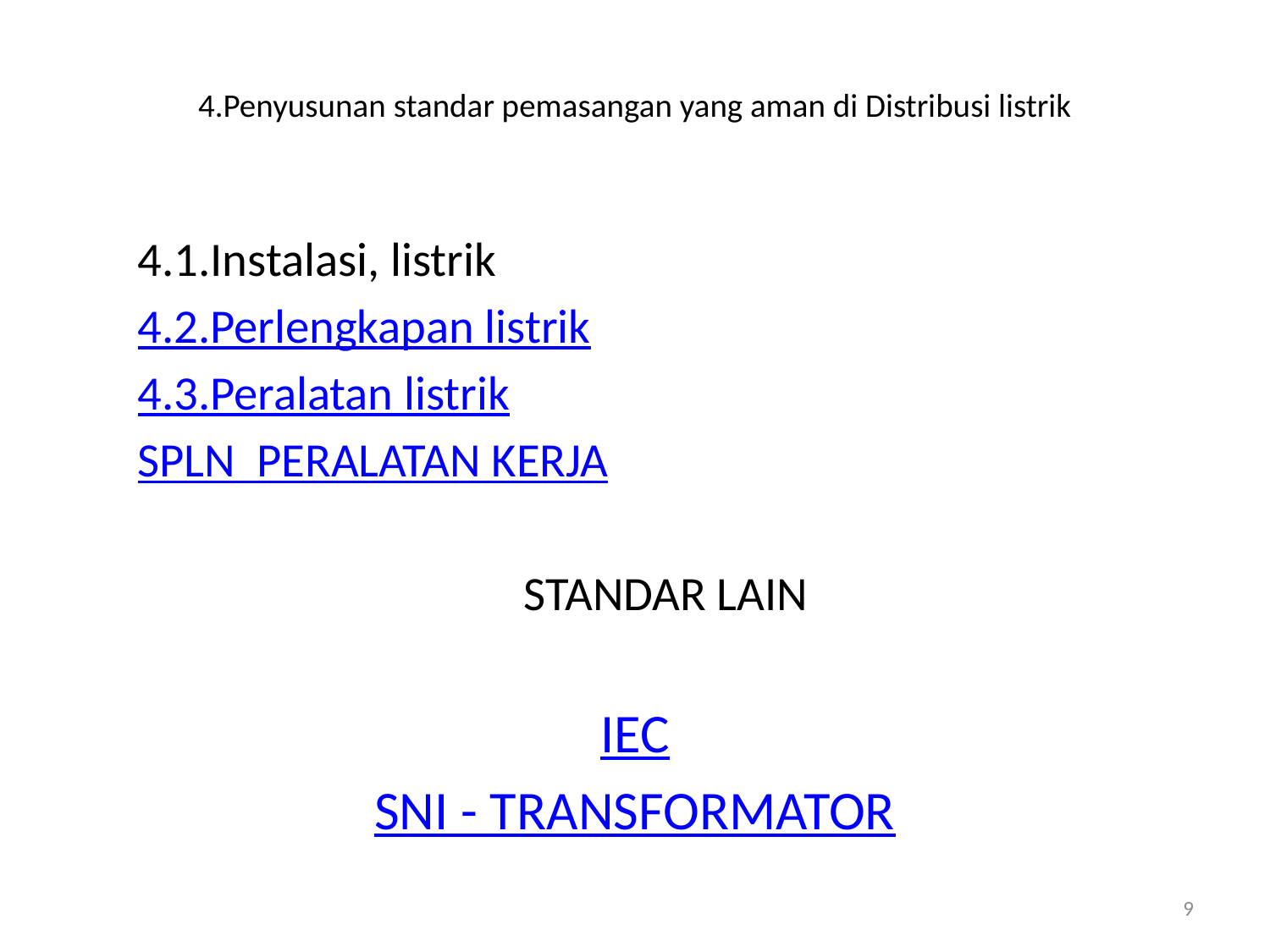

# 4.Penyusunan standar pemasangan yang aman di Distribusi listrik
4.1.Instalasi, listrik
4.2.Perlengkapan listrik
4.3.Peralatan listrik
SPLN  PERALATAN KERJA

STANDAR LAIN

IEC
SNI - TRANSFORMATOR
9